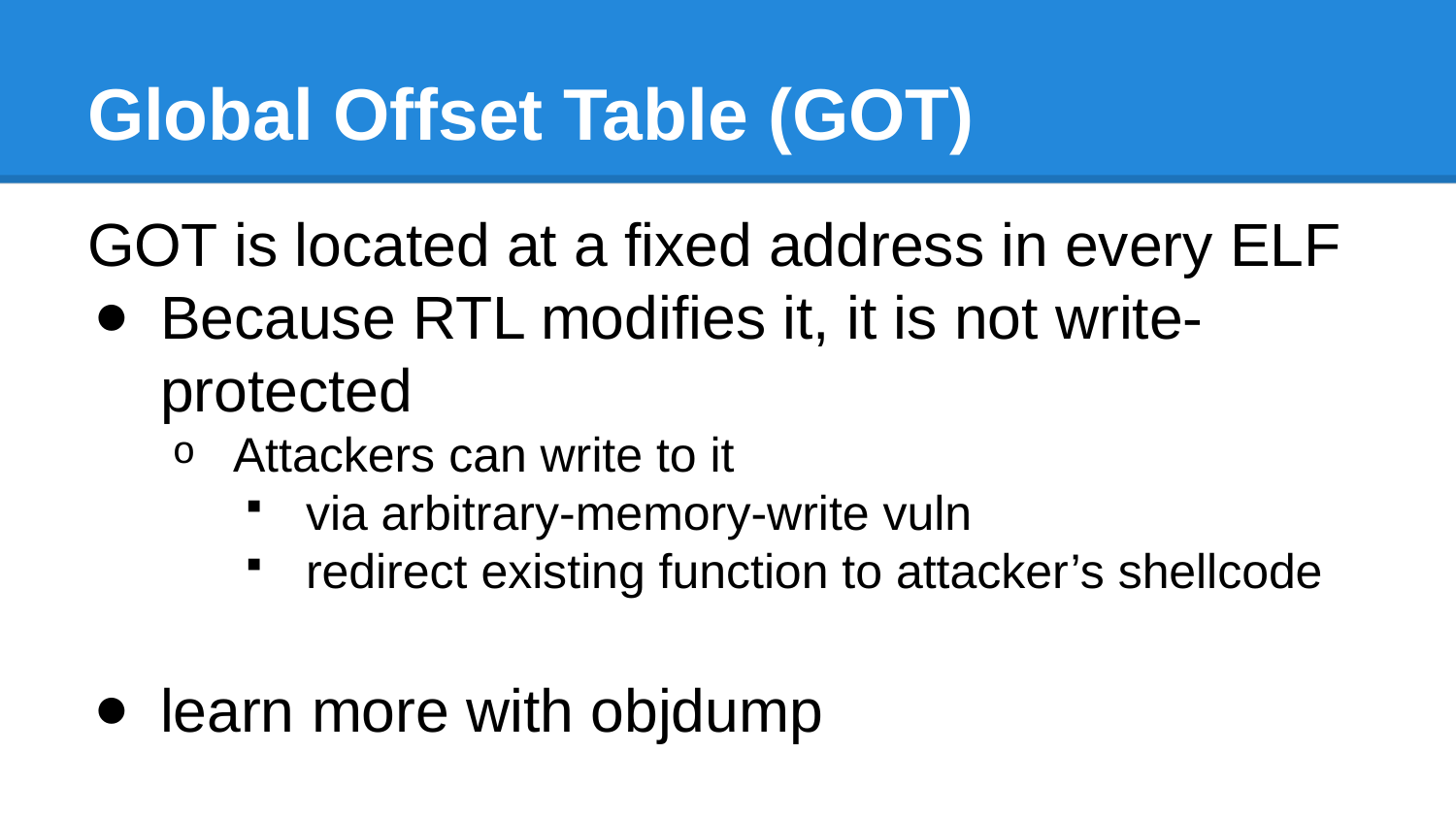

# Global Offset Table (GOT)
GOT is located at a fixed address in every ELF
Because RTL modifies it, it is not write-protected
Attackers can write to it
via arbitrary-memory-write vuln
redirect existing function to attacker’s shellcode

learn more with objdump